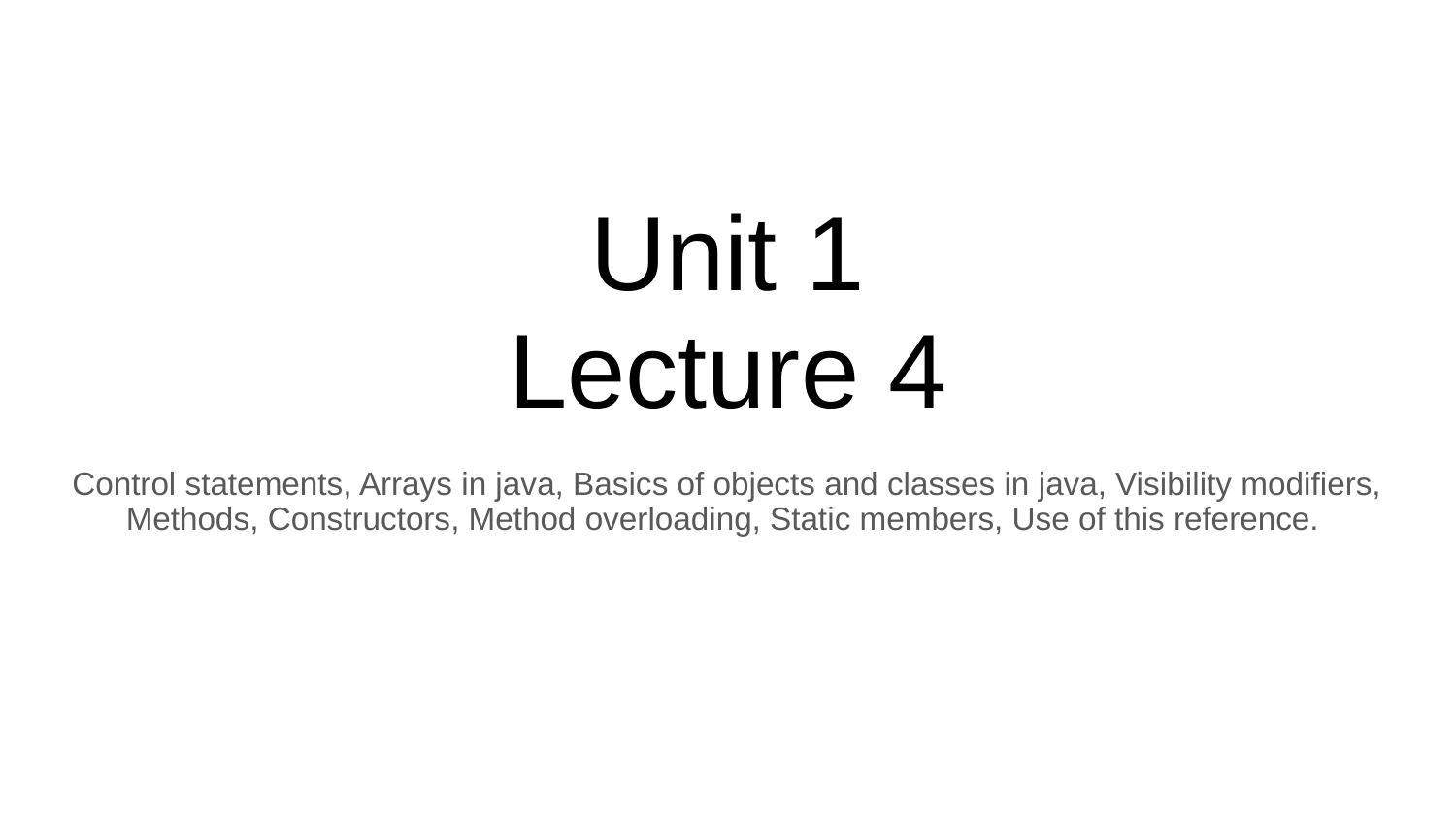

# Unit 1
Lecture 4
Control statements, Arrays in java, Basics of objects and classes in java, Visibility modifiers, Methods, Constructors, Method overloading, Static members, Use of this reference.